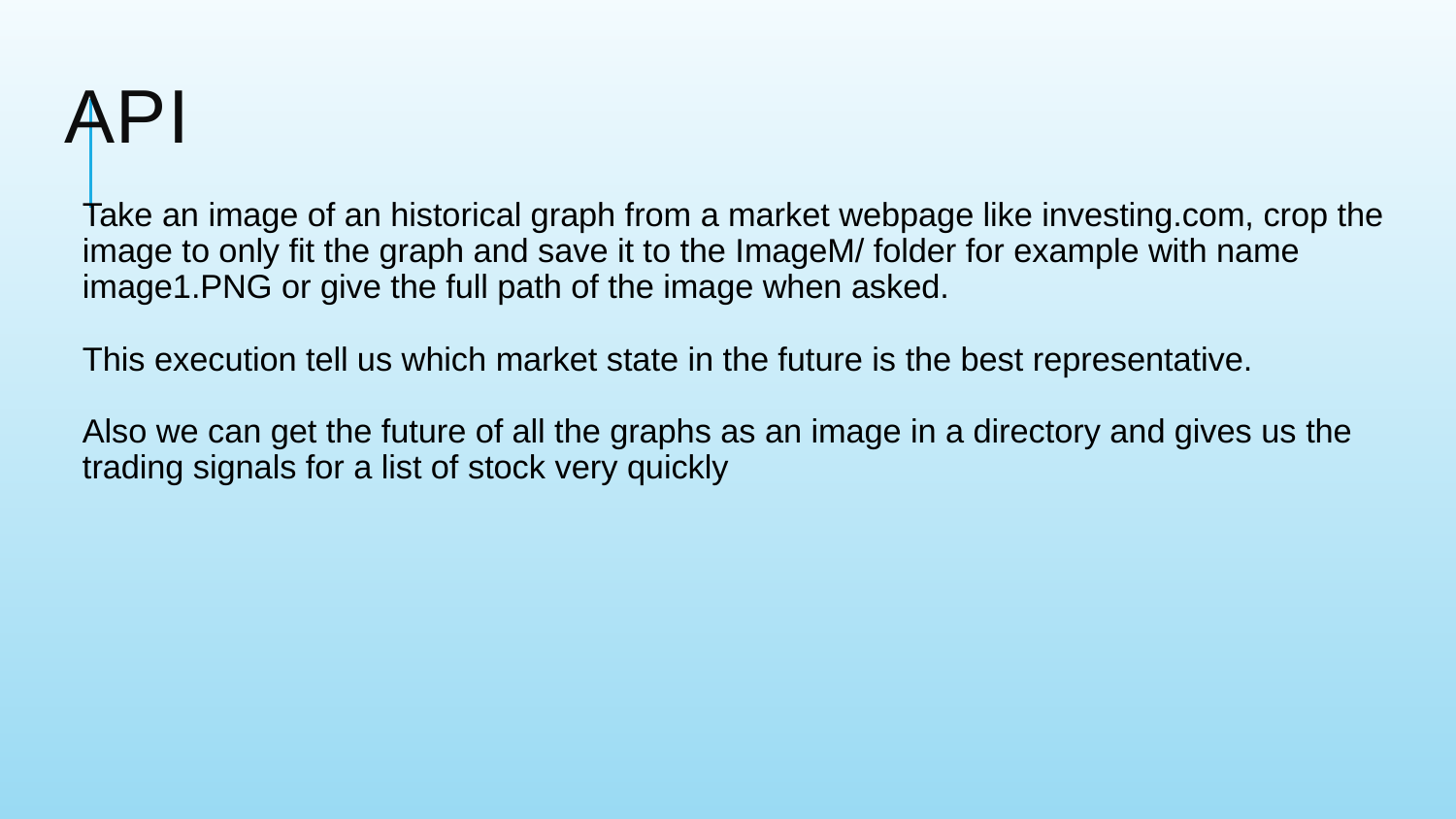

# API
Take an image of an historical graph from a market webpage like investing.com, crop the image to only fit the graph and save it to the ImageM/ folder for example with name image1.PNG or give the full path of the image when asked.

This execution tell us which market state in the future is the best representative.

Also we can get the future of all the graphs as an image in a directory and gives us the trading signals for a list of stock very quickly